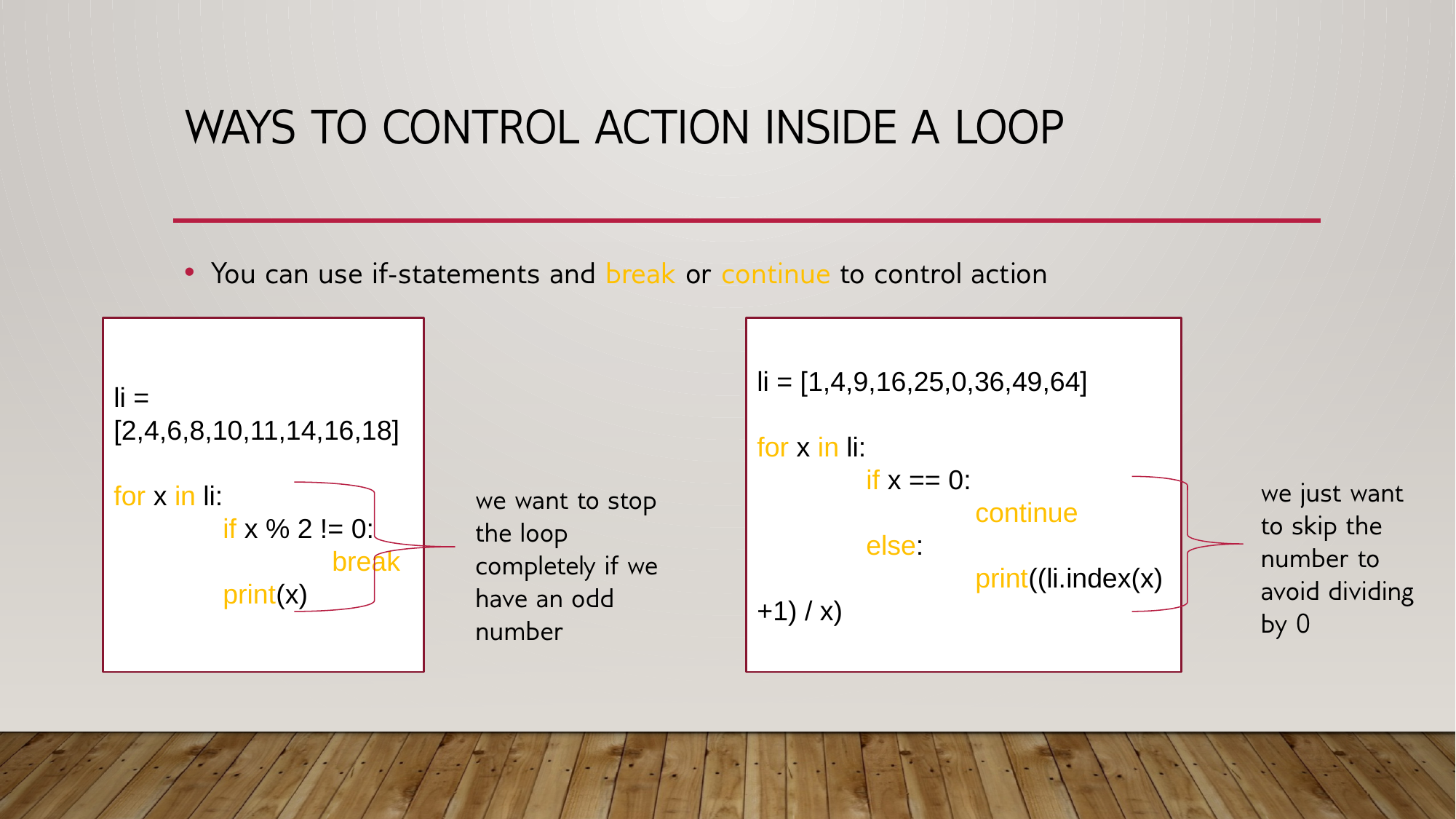

# Ways to control action inside a loop
You can use if-statements and break or continue to control action
li = [2,4,6,8,10,11,14,16,18]

for x in li:
	if x % 2 != 0:
		break
	print(x)
li = [1,4,9,16,25,0,36,49,64]

for x in li:
	if x == 0:
		continue
	else:
		print((li.index(x) +1) / x)
we just want to skip the number to avoid dividing by 0
we want to stop the loop completely if we have an odd number